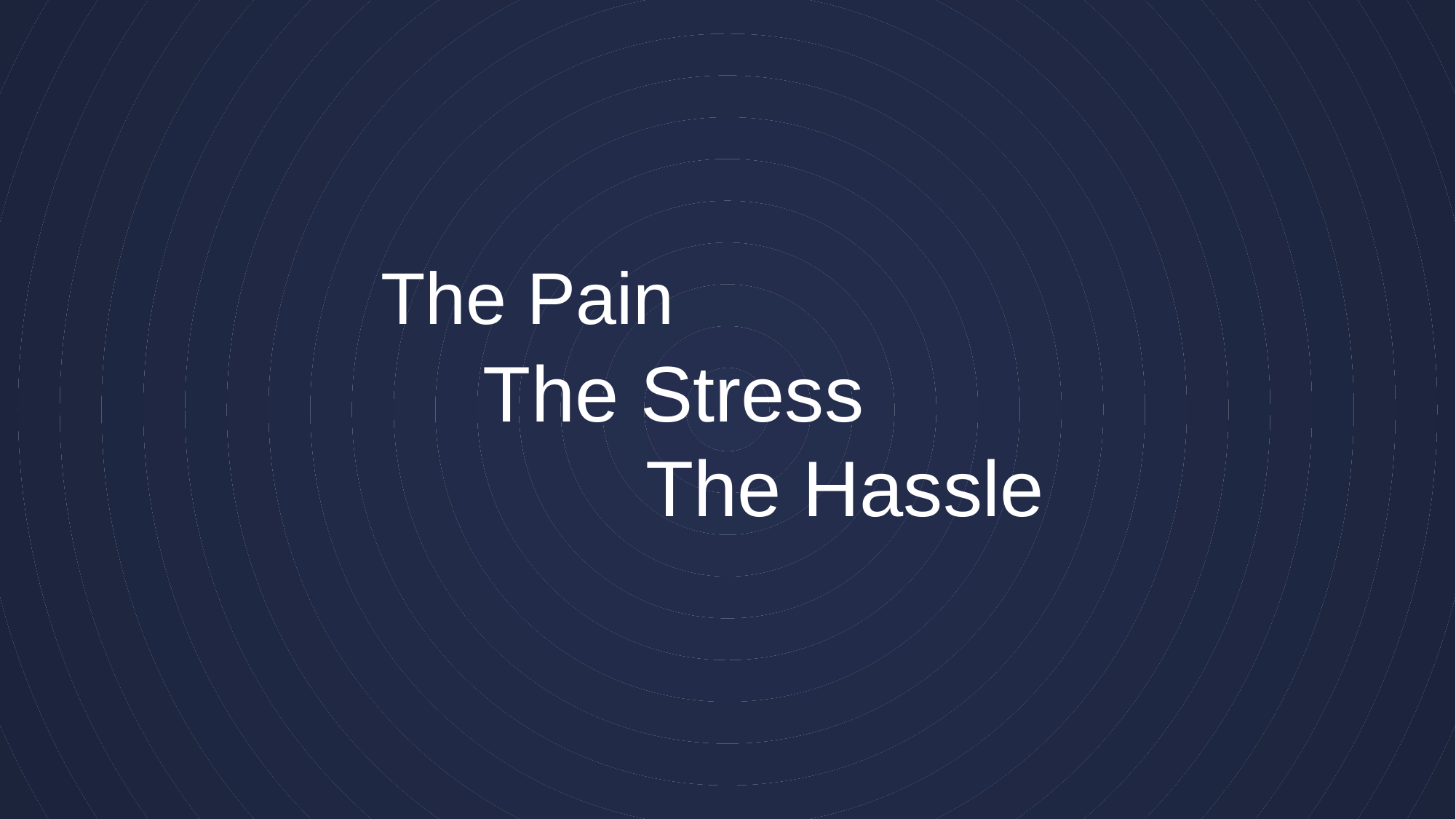

# The Pain
The Stress
The Hassle